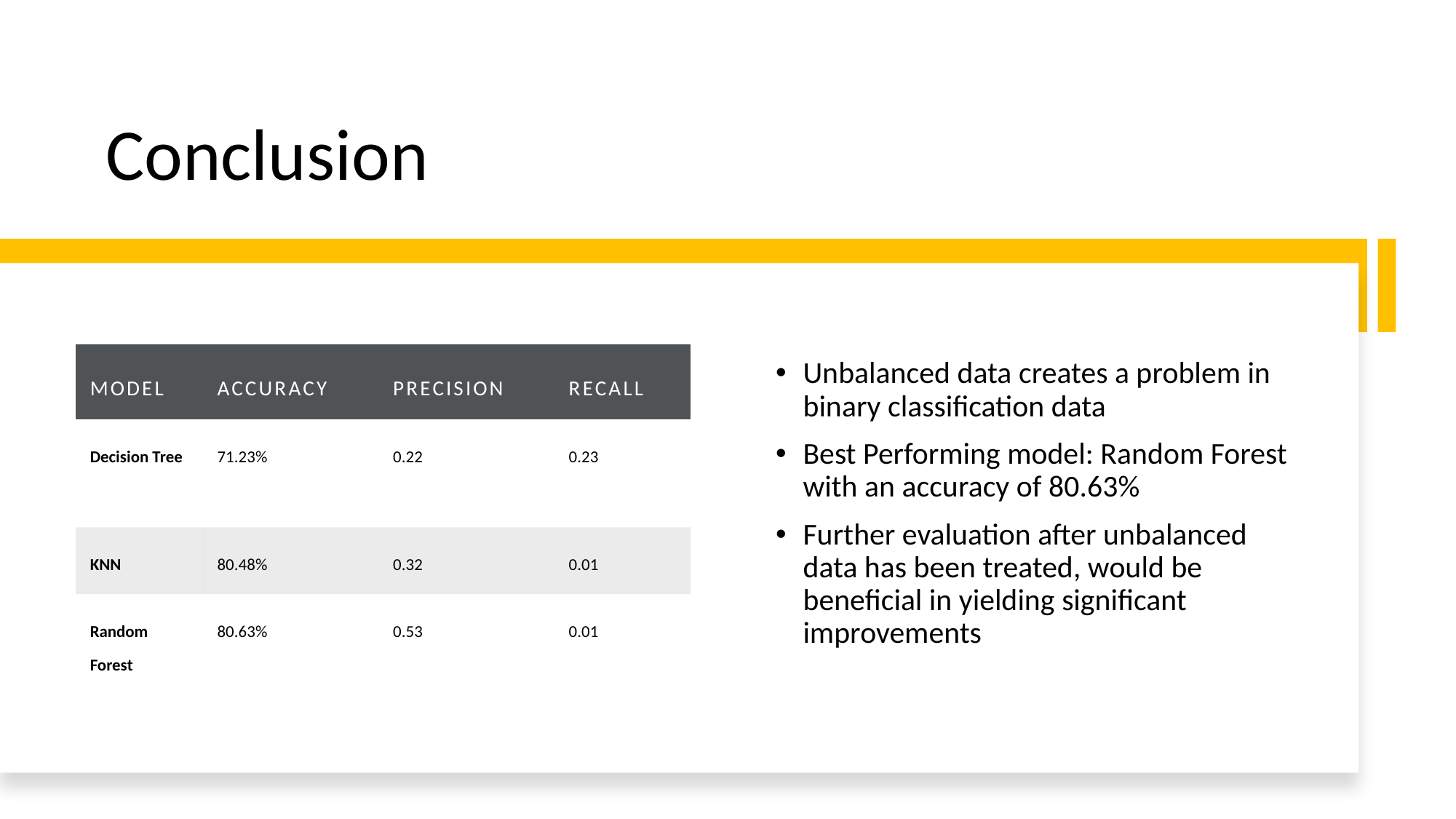

# Conclusion

Unbalanced data creates a problem in binary classification data
Best Performing model: Random Forest with an accuracy of 80.63%
Further evaluation after unbalanced data has been treated, would be beneficial in yielding significant improvements

| Model | Accuracy | Precision | Recall |
| --- | --- | --- | --- |
| Decision Tree | 71.23% | 0.22 | 0.23 |
| KNN | 80.48% | 0.32 | 0.01 |
| Random Forest | 80.63% | 0.53 | 0.01 |